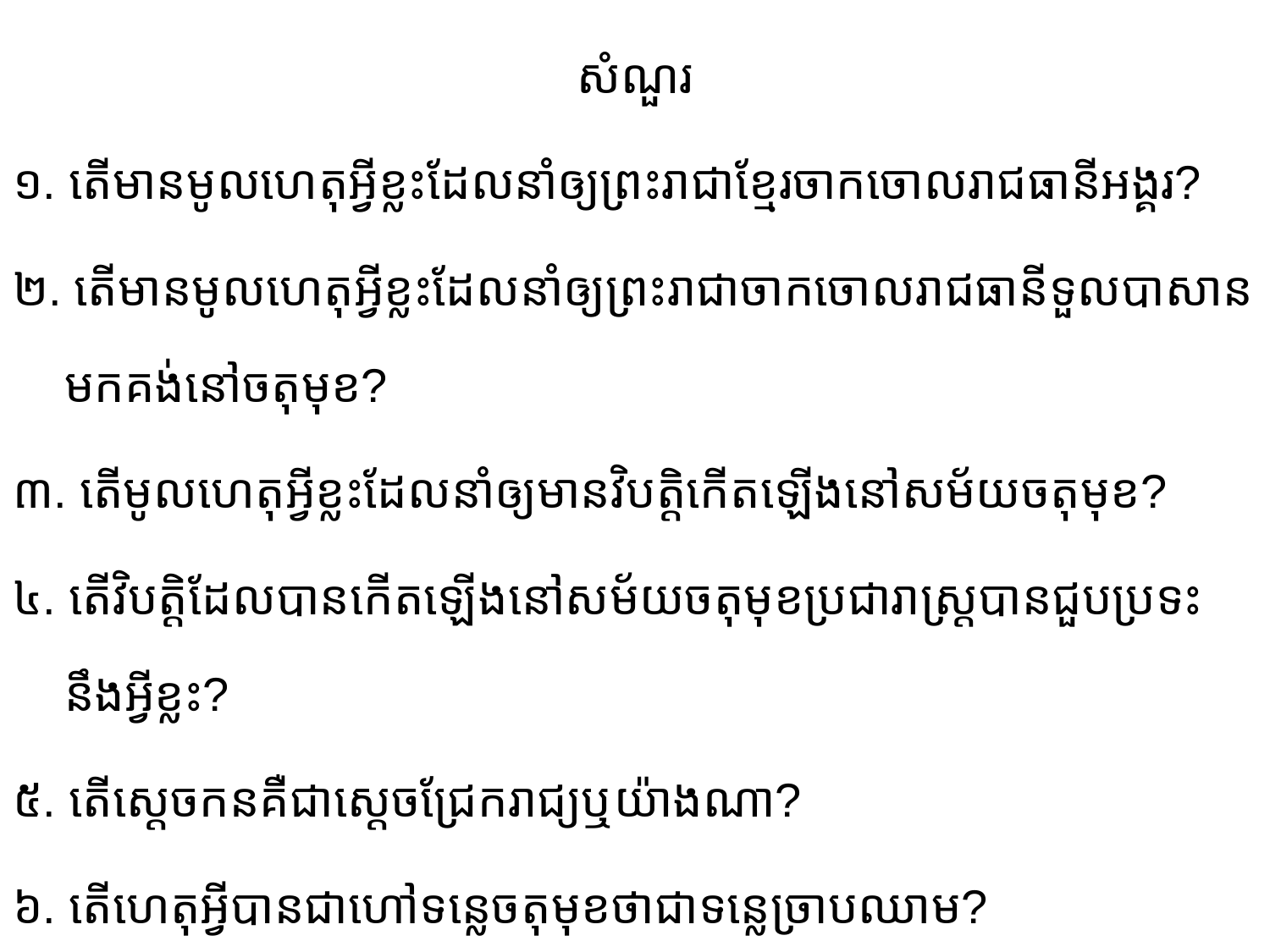

សំណួរ
១. តើមានមូលហេតុអ្វីខ្លះដែលនាំឲ្យព្រះរាជាខ្មែរចាកចោលរាជធានីអង្គរ?
២. តើមានមូលហេតុអ្វីខ្លះដែលនាំឲ្យព្រះរាជាចាកចោលរាជធានីទួលបាសានមកគង់នៅចតុមុខ?
៣. តើមូលហេតុអ្វីខ្លះដែលនាំឲ្យមានវិបត្តិកើតឡើងនៅសម័យចតុមុខ?
៤. តើវិបត្តិដែលបានកើតឡើងនៅសម័យចតុមុខប្រជារាស្រ្តបានជួបប្រទះនឹងអ្វីខ្លះ?
៥. តើស្តេចកនគឺជាស្តេចជ្រែករាជ្យឬយ៉ាងណា?
៦. តើហេតុអ្វីបានជាហៅទន្លេចតុមុខថាជាទន្លេច្រាបឈាម?